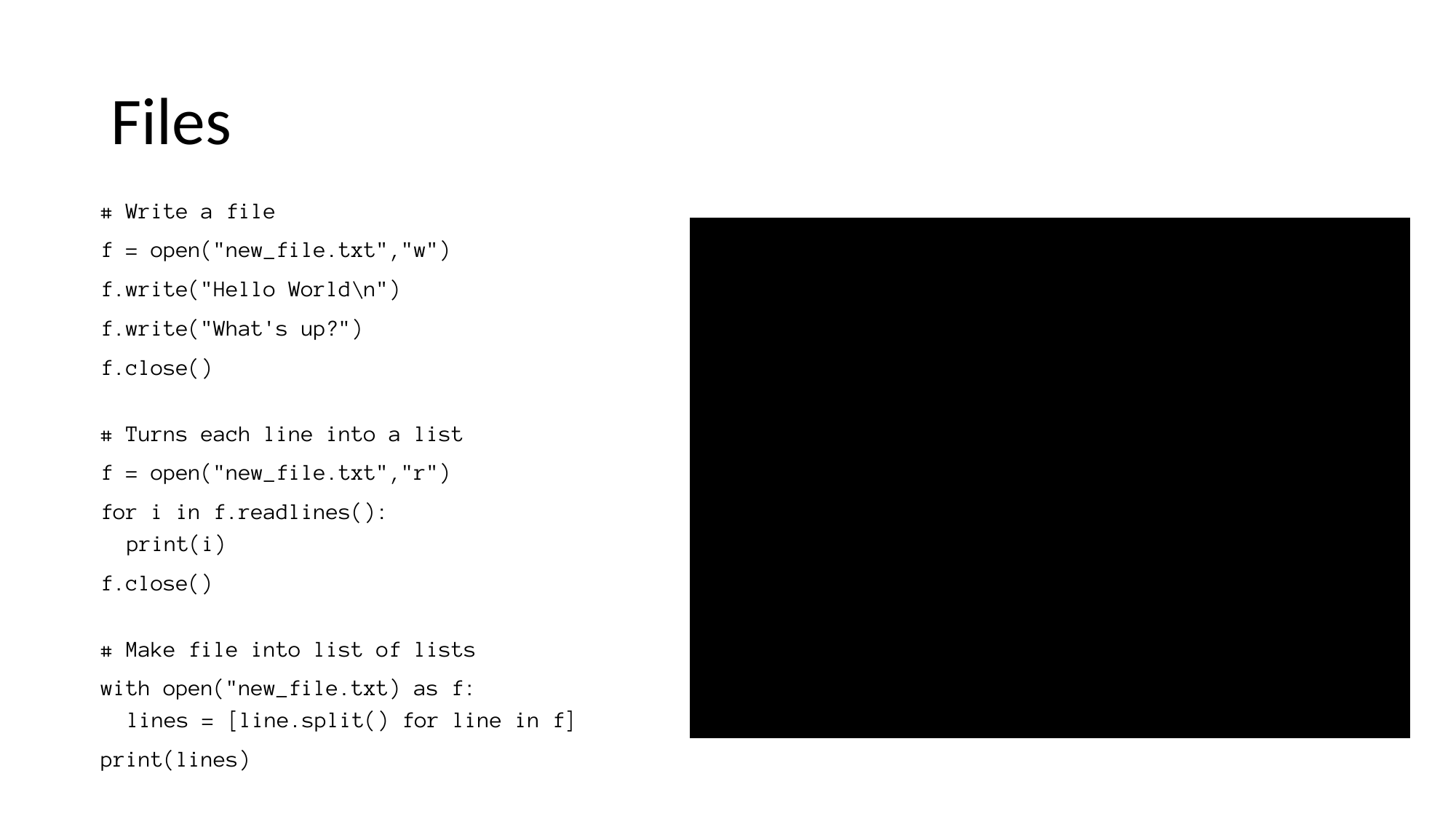

# Files
# Write a file
f = open("new_file.txt","w")
f.write("Hello World\n")
f.write("What's up?")
f.close()

# Turns each line into a list
f = open("new_file.txt","r")
for i in f.readlines():
print(i)
f.close()

# Make file into list of lists
with open("new_file.txt) as f:
lines = [line.split() for line in f]
print(lines)
Hello World
What's up?
[['Hello', 'World'], ["What's", 'up?']]